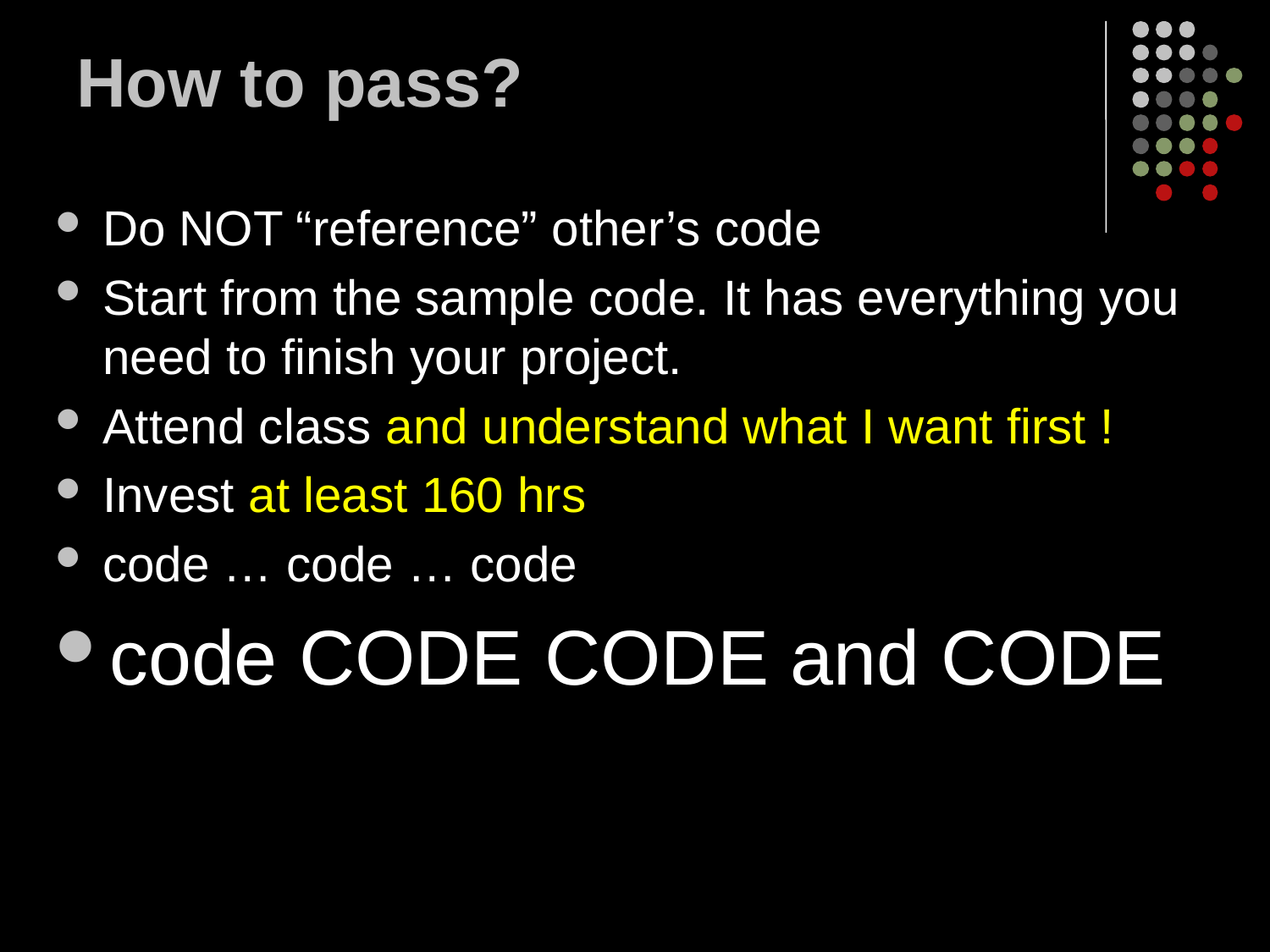

# How to pass?
Do NOT “reference” other’s code
Start from the sample code. It has everything you need to finish your project.
Attend class and understand what I want first !
Invest at least 160 hrs
code … code … code
code CODE CODE and CODE